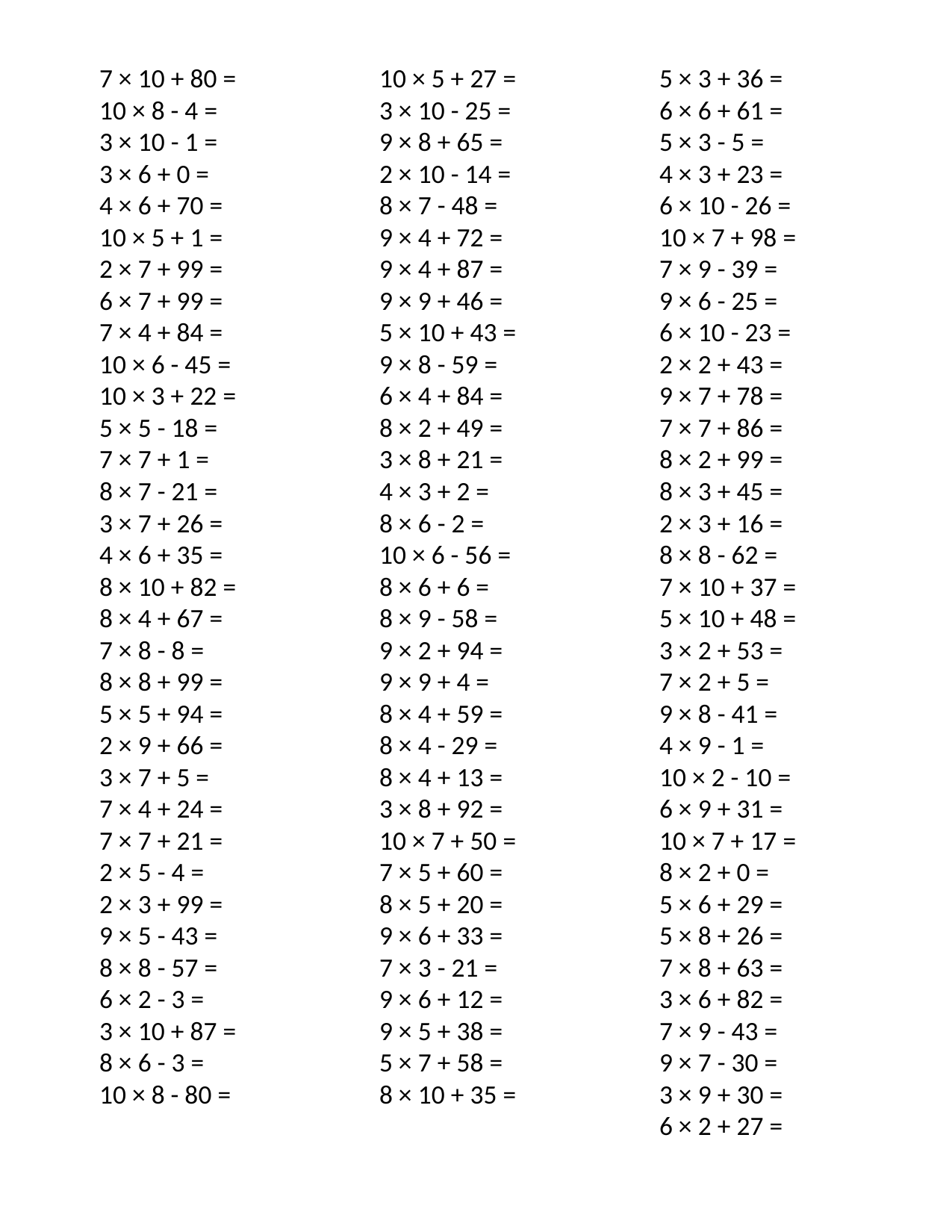

7 × 10 + 80 =
10 × 8 - 4 =
3 × 10 - 1 =
3 × 6 + 0 =
4 × 6 + 70 =
10 × 5 + 1 =
2 × 7 + 99 =
6 × 7 + 99 =
7 × 4 + 84 =
10 × 6 - 45 =
10 × 3 + 22 =
5 × 5 - 18 =
7 × 7 + 1 =
8 × 7 - 21 =
3 × 7 + 26 =
4 × 6 + 35 =
8 × 10 + 82 =
8 × 4 + 67 =
7 × 8 - 8 =
8 × 8 + 99 =
5 × 5 + 94 =
2 × 9 + 66 =
3 × 7 + 5 =
7 × 4 + 24 =
7 × 7 + 21 =
2 × 5 - 4 =
2 × 3 + 99 =
9 × 5 - 43 =
8 × 8 - 57 =
6 × 2 - 3 =
3 × 10 + 87 =
8 × 6 - 3 =
10 × 8 - 80 =

10 × 5 + 27 =
3 × 10 - 25 =
9 × 8 + 65 =
2 × 10 - 14 =
8 × 7 - 48 =
9 × 4 + 72 =
9 × 4 + 87 =
9 × 9 + 46 =
5 × 10 + 43 =
9 × 8 - 59 =
6 × 4 + 84 =
8 × 2 + 49 =
3 × 8 + 21 =
4 × 3 + 2 =
8 × 6 - 2 =
10 × 6 - 56 =
8 × 6 + 6 =
8 × 9 - 58 =
9 × 2 + 94 =
9 × 9 + 4 =
8 × 4 + 59 =
8 × 4 - 29 =
8 × 4 + 13 =
3 × 8 + 92 =
10 × 7 + 50 =
7 × 5 + 60 =
8 × 5 + 20 =
9 × 6 + 33 =
7 × 3 - 21 =
9 × 6 + 12 =
9 × 5 + 38 =
5 × 7 + 58 =
8 × 10 + 35 =

5 × 3 + 36 =
6 × 6 + 61 =
5 × 3 - 5 =
4 × 3 + 23 =
6 × 10 - 26 =
10 × 7 + 98 =
7 × 9 - 39 =
9 × 6 - 25 =
6 × 10 - 23 =
2 × 2 + 43 =
9 × 7 + 78 =
7 × 7 + 86 =
8 × 2 + 99 =
8 × 3 + 45 =
2 × 3 + 16 =
8 × 8 - 62 =
7 × 10 + 37 =
5 × 10 + 48 =
3 × 2 + 53 =
7 × 2 + 5 =
9 × 8 - 41 =
4 × 9 - 1 =
10 × 2 - 10 =
6 × 9 + 31 =
10 × 7 + 17 =
8 × 2 + 0 =
5 × 6 + 29 =
5 × 8 + 26 =
7 × 8 + 63 =
3 × 6 + 82 =
7 × 9 - 43 =
9 × 7 - 30 =
3 × 9 + 30 =
6 × 2 + 27 =